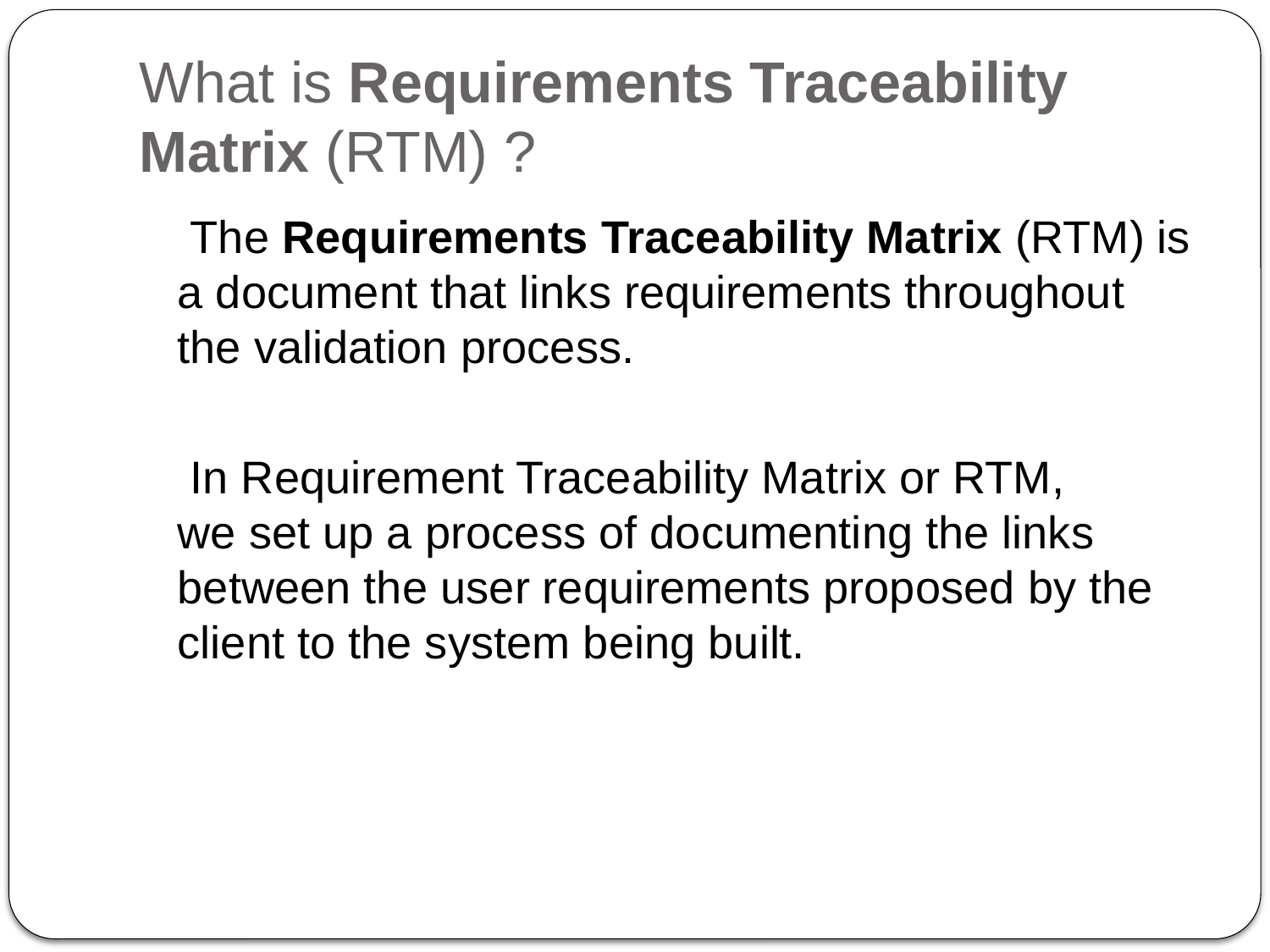

# What is Requirements Traceability Matrix (RTM) ?
    The Requirements Traceability Matrix (RTM) is a document that links requirements throughout the validation process.

    In Requirement Traceability Matrix or RTM, we set up a process of documenting the links between the user requirements proposed by the client to the system being built.